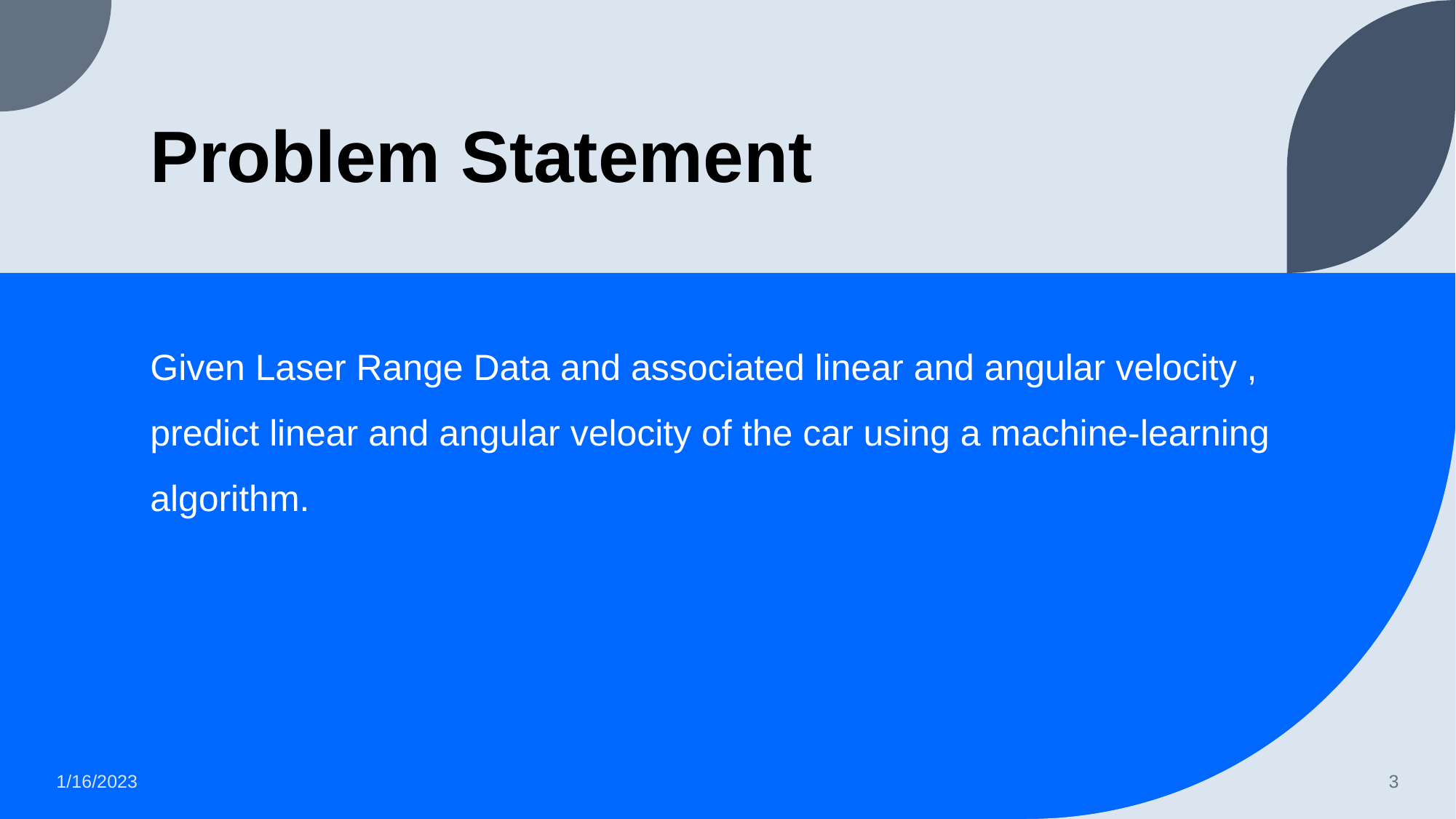

# Problem Statement
Given Laser Range Data and associated linear and angular velocity , predict linear and angular velocity of the car using a machine-learning algorithm.
1/16/2023
3